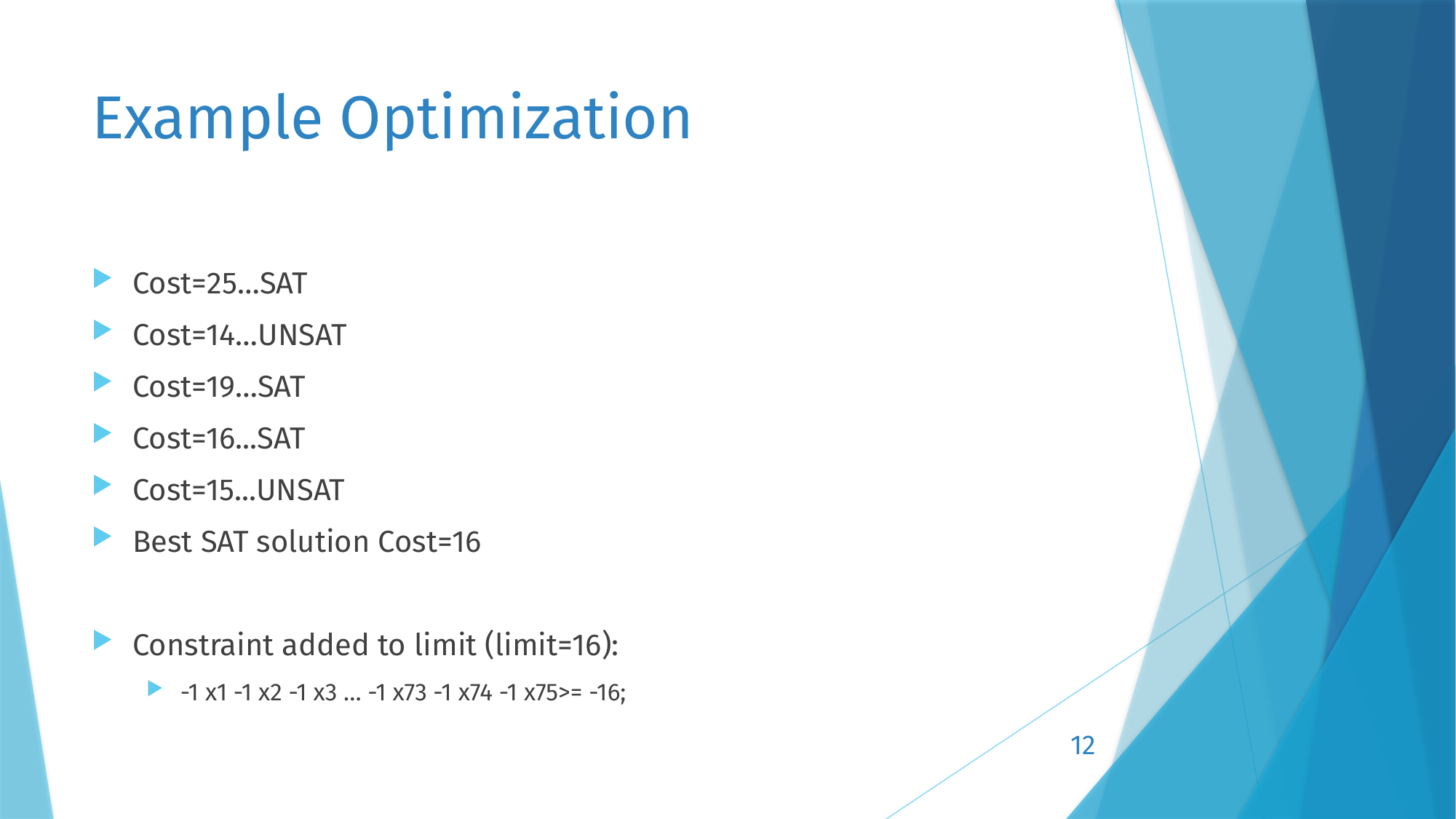

# Example Optimization
Cost=25…SAT
Cost=14…UNSAT
Cost=19…SAT
Cost=16...SAT
Cost=15...UNSAT
Best SAT solution Cost=16

Constraint added to limit (limit=16):
-1 x1 -1 x2 -1 x3 … -1 x73 -1 x74 -1 x75>= -16;
12